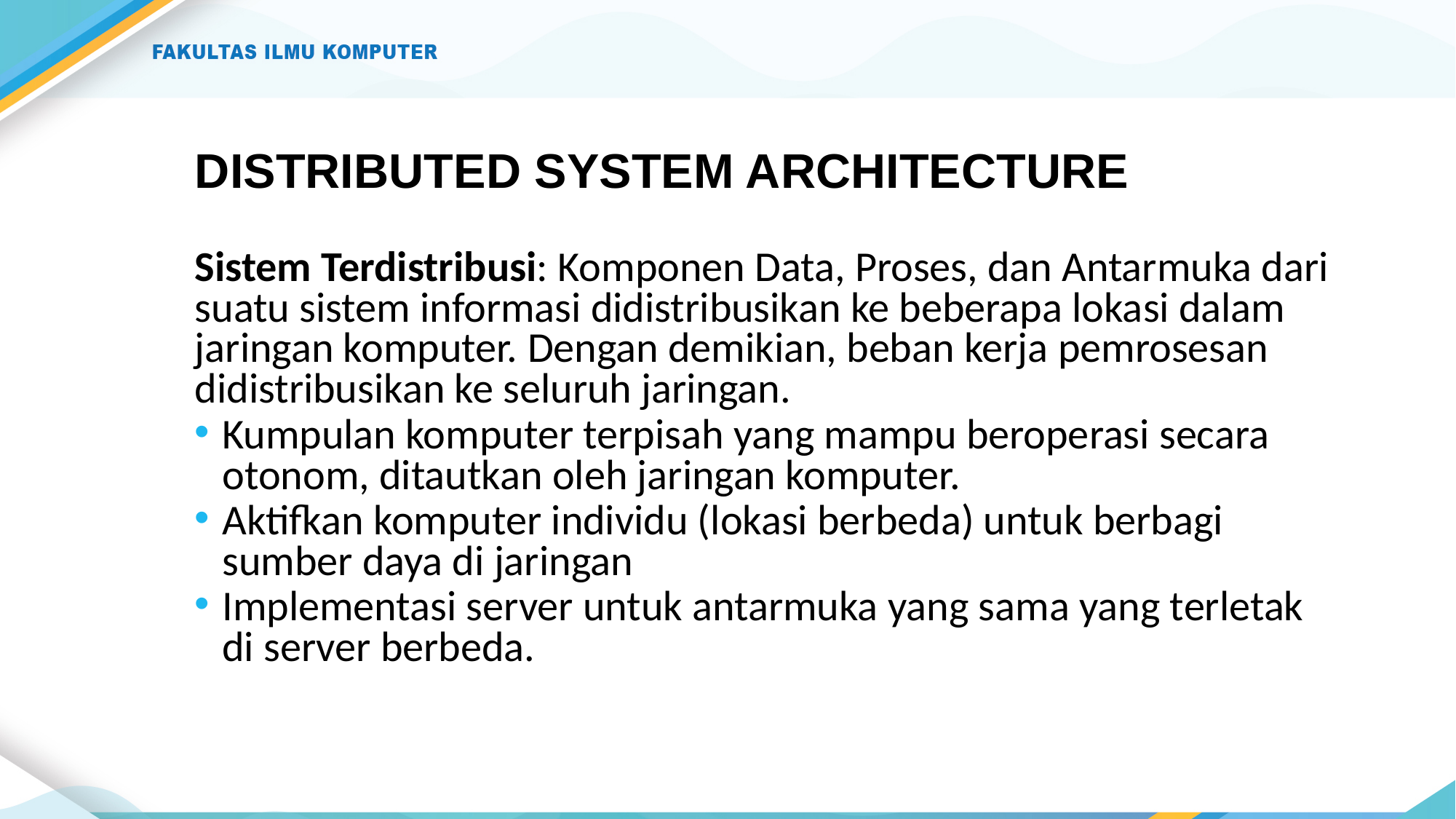

# DISTRIBUTED SYSTEM ARCHITECTURE
Sistem Terdistribusi: Komponen Data, Proses, dan Antarmuka dari suatu sistem informasi didistribusikan ke beberapa lokasi dalam jaringan komputer. Dengan demikian, beban kerja pemrosesan didistribusikan ke seluruh jaringan.
Kumpulan komputer terpisah yang mampu beroperasi secara otonom, ditautkan oleh jaringan komputer.
Aktifkan komputer individu (lokasi berbeda) untuk berbagi sumber daya di jaringan
Implementasi server untuk antarmuka yang sama yang terletak di server berbeda.